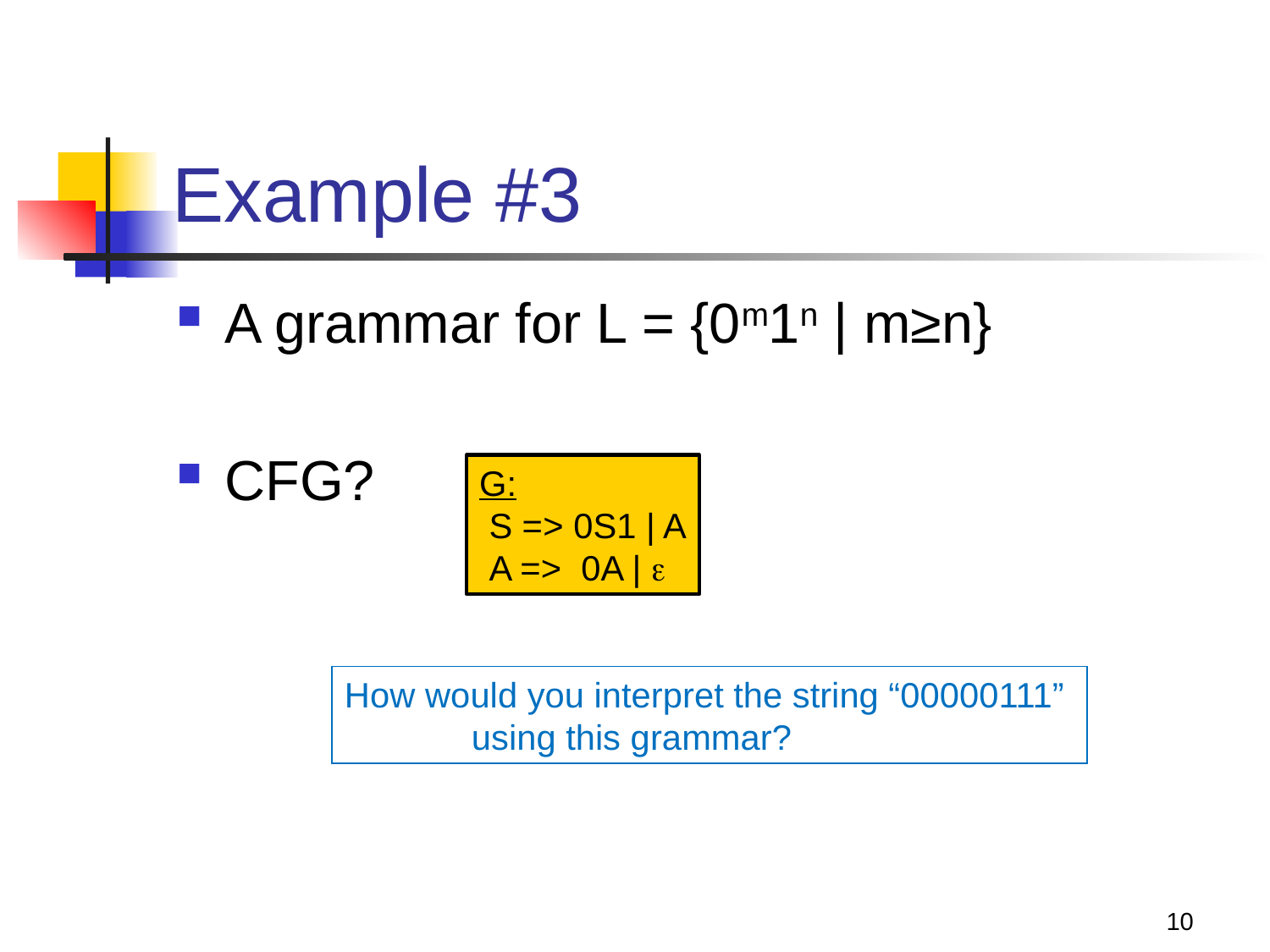

# Example #3
A grammar for L = {0m1n | m≥n}

CFG?
G:
 S => 0S1 | A
 A =>  0A | ε
How would you interpret the string “00000111”
	using this grammar?
10